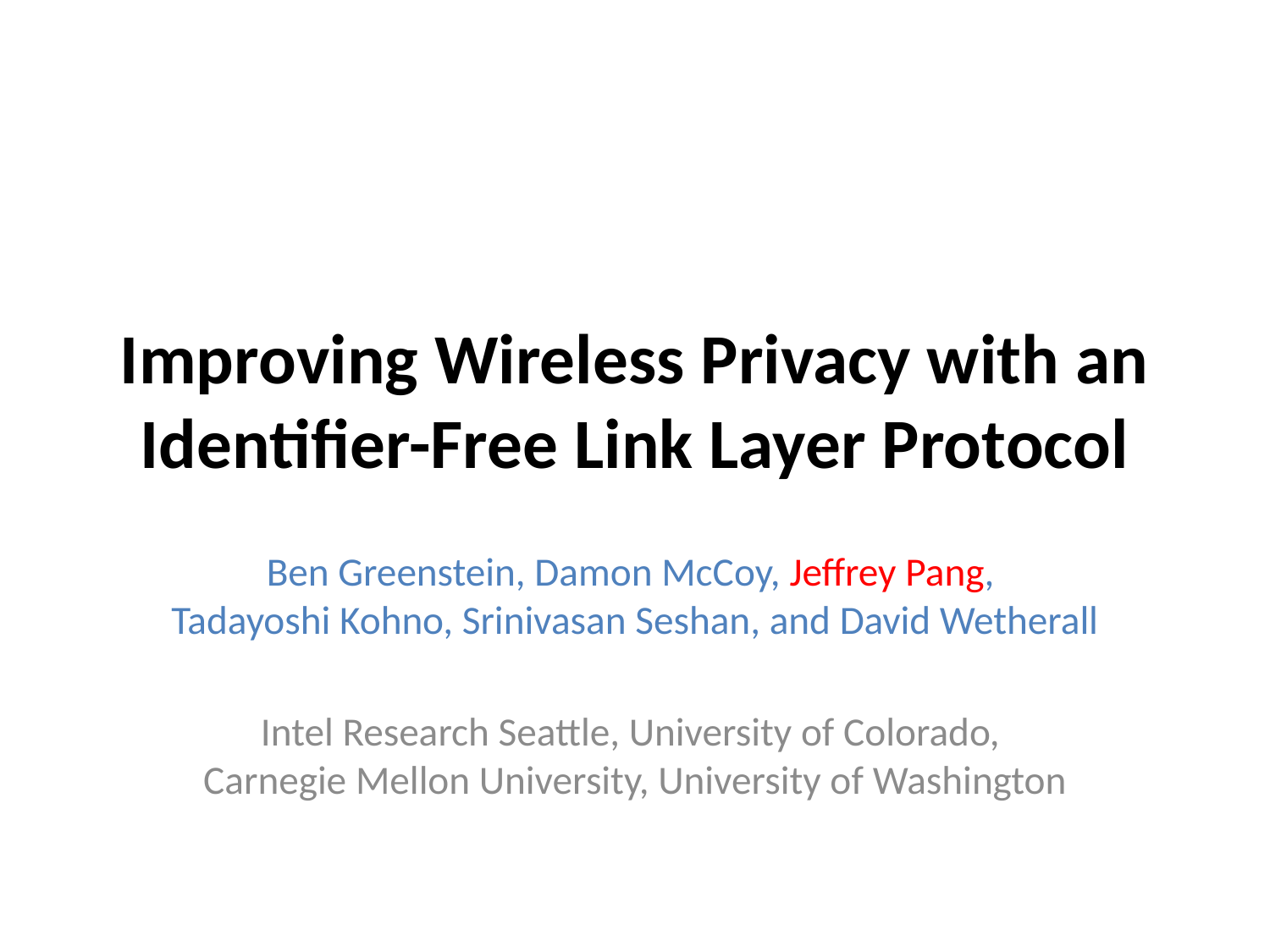

# Improving Wireless Privacy with an Identifier-Free Link Layer Protocol
Ben Greenstein, Damon McCoy, Jeffrey Pang,
Tadayoshi Kohno, Srinivasan Seshan, and David Wetherall

Intel Research Seattle, University of Colorado,
Carnegie Mellon University, University of Washington